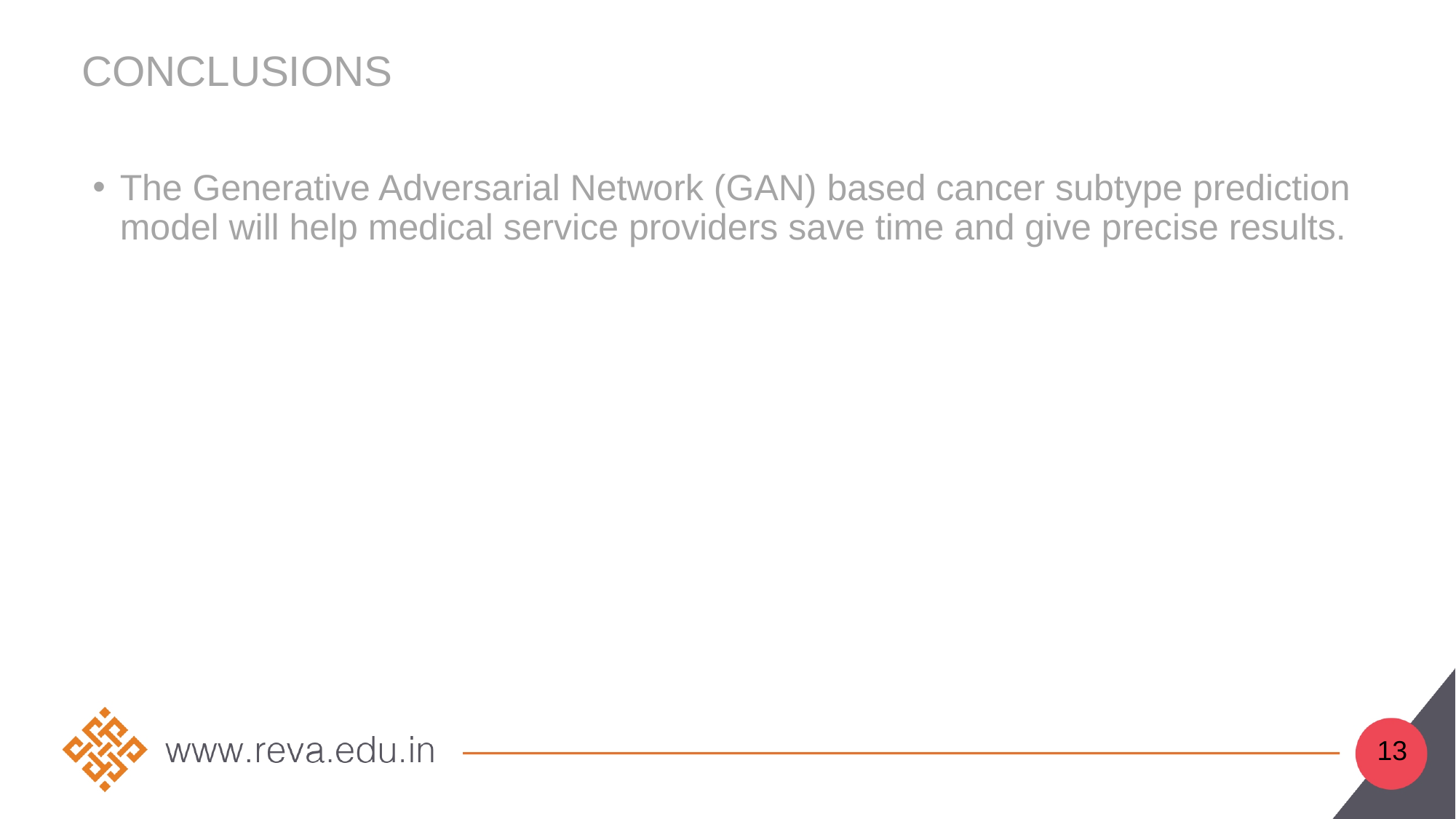

# conclusions
The Generative Adversarial Network (GAN) based cancer subtype prediction model will help medical service providers save time and give precise results.
13